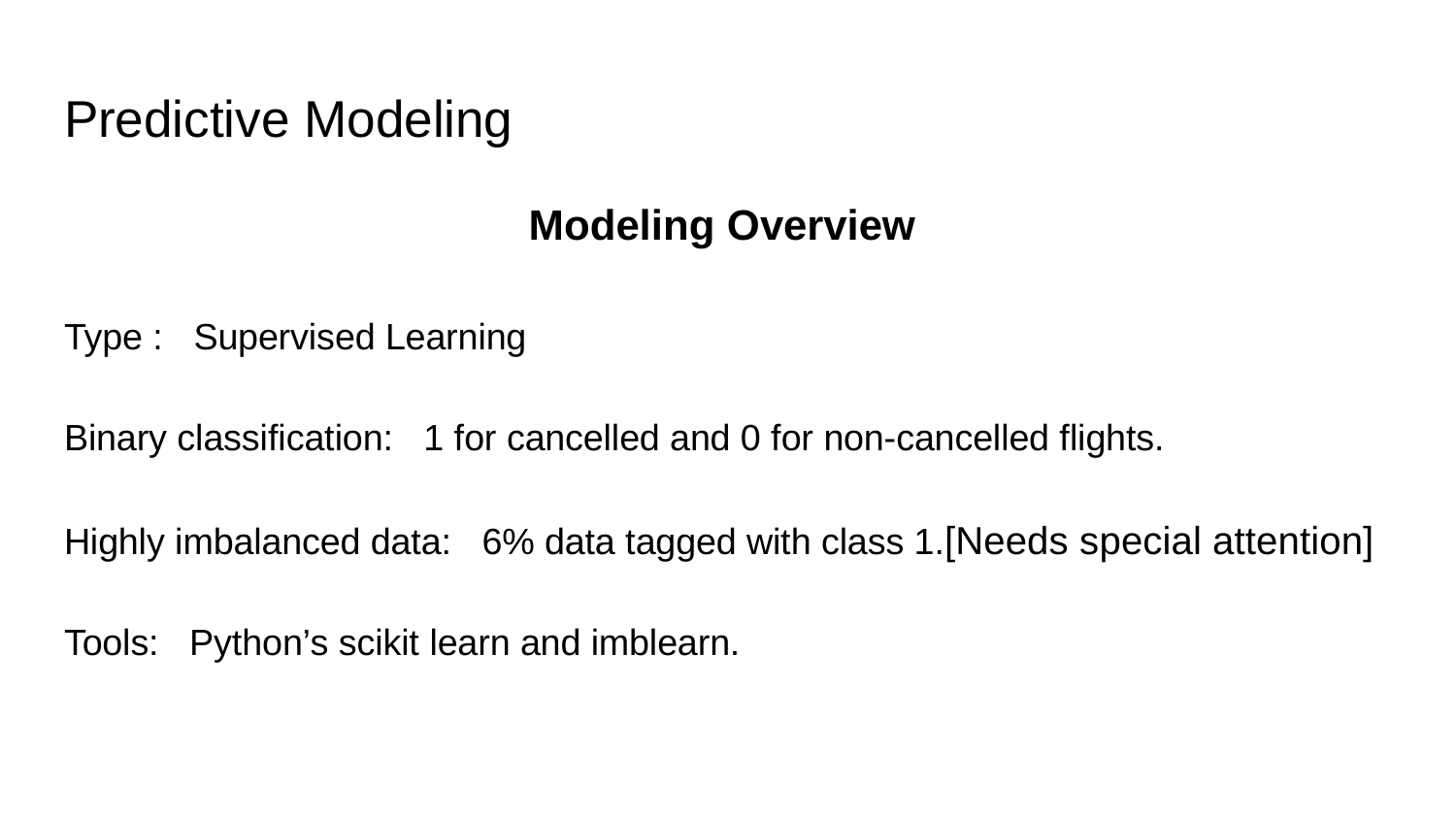

# Predictive Modeling
Modeling Overview

Type :   Supervised Learning

Binary classification:   1 for cancelled and 0 for non-cancelled flights.

Highly imbalanced data:   6% data tagged with class 1.[Needs special attention]

Tools:   Python’s scikit learn and imblearn.